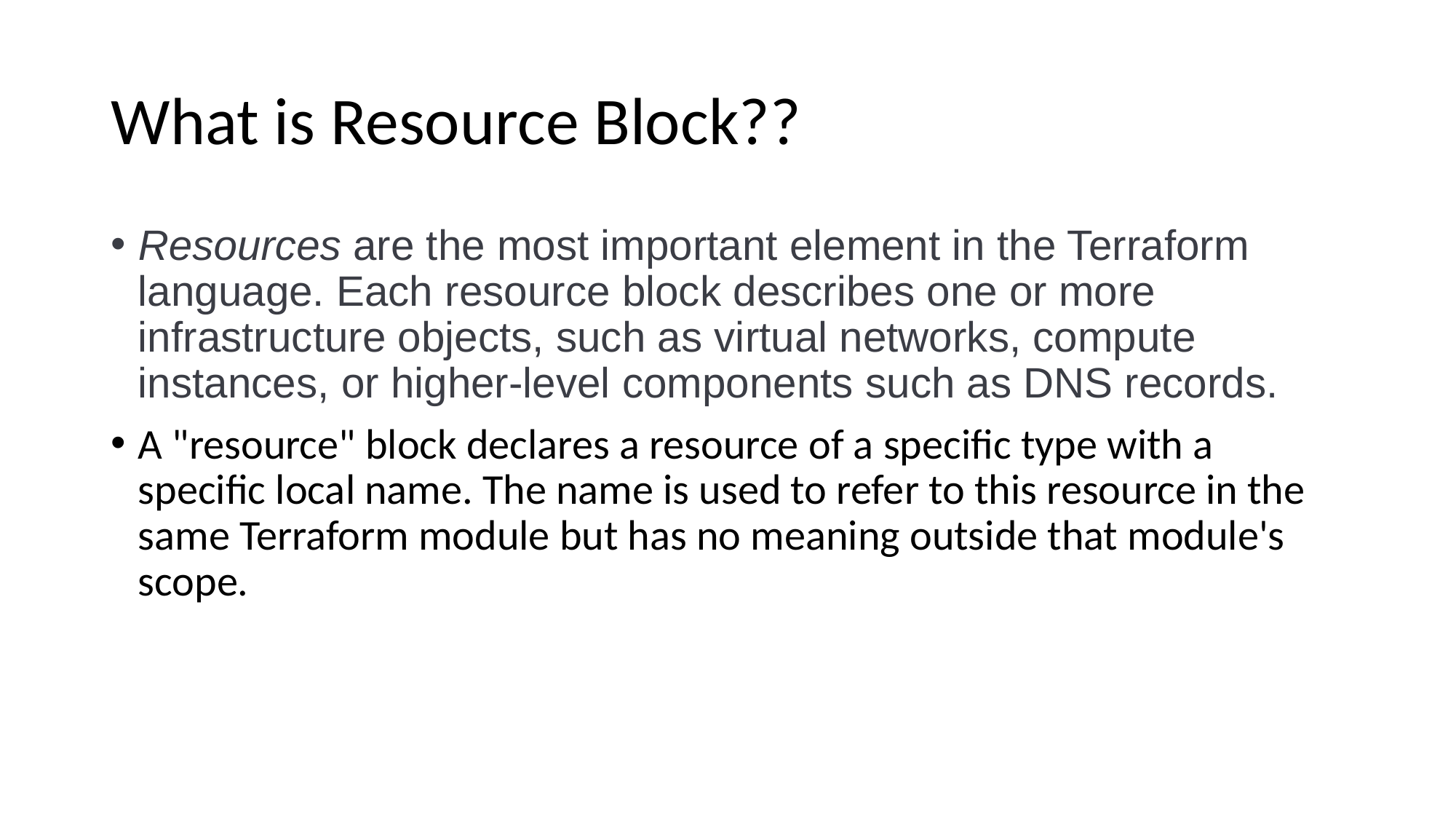

# What is Resource Block??
Resources are the most important element in the Terraform language. Each resource block describes one or more infrastructure objects, such as virtual networks, compute instances, or higher-level components such as DNS records.
A "resource" block declares a resource of a specific type with a specific local name. The name is used to refer to this resource in the same Terraform module but has no meaning outside that module's scope.